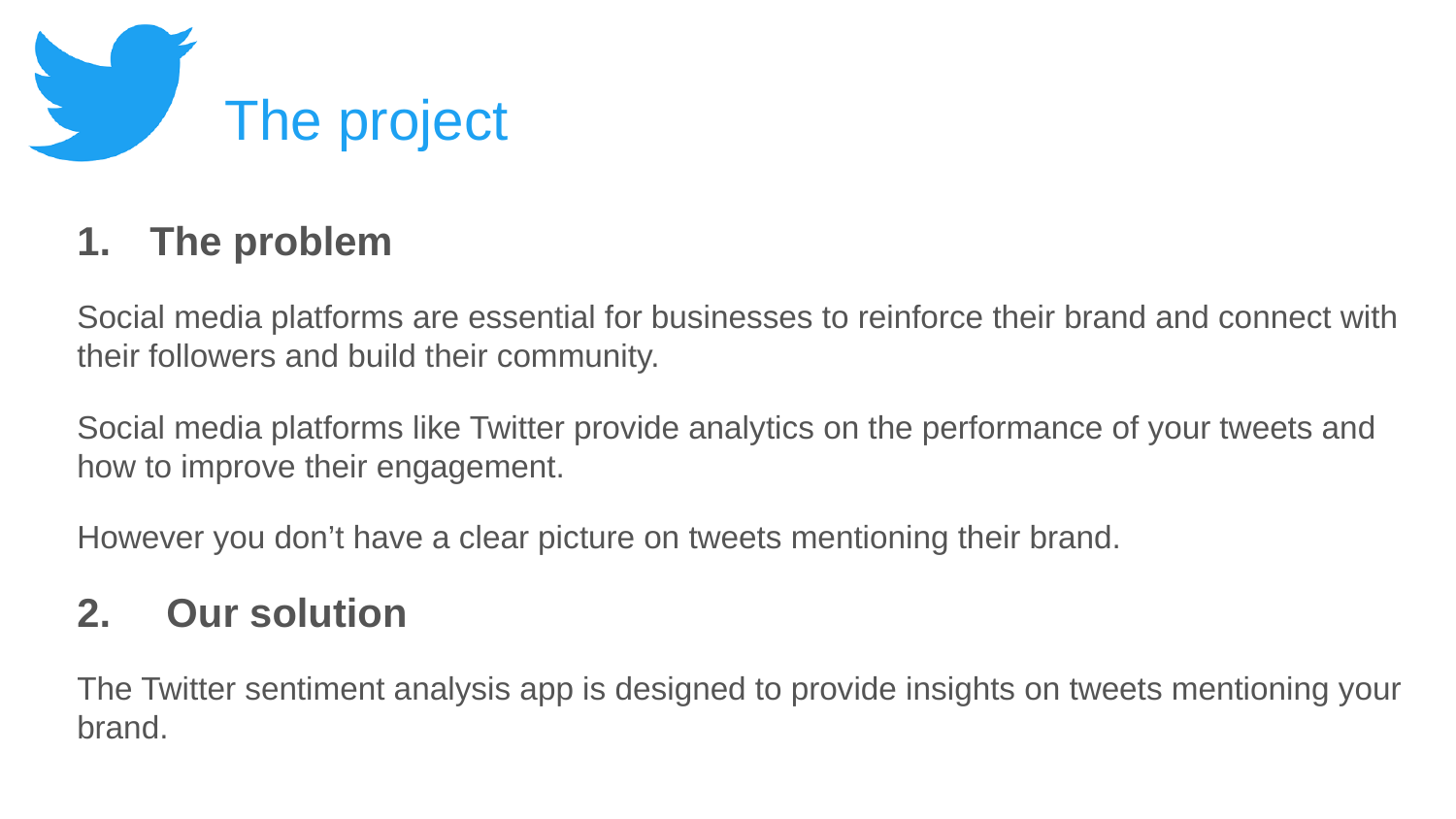

# The project
The problem
Social media platforms are essential for businesses to reinforce their brand and connect with their followers and build their community.
Social media platforms like Twitter provide analytics on the performance of your tweets and how to improve their engagement.
However you don’t have a clear picture on tweets mentioning their brand.
2.     Our solution
The Twitter sentiment analysis app is designed to provide insights on tweets mentioning your brand.